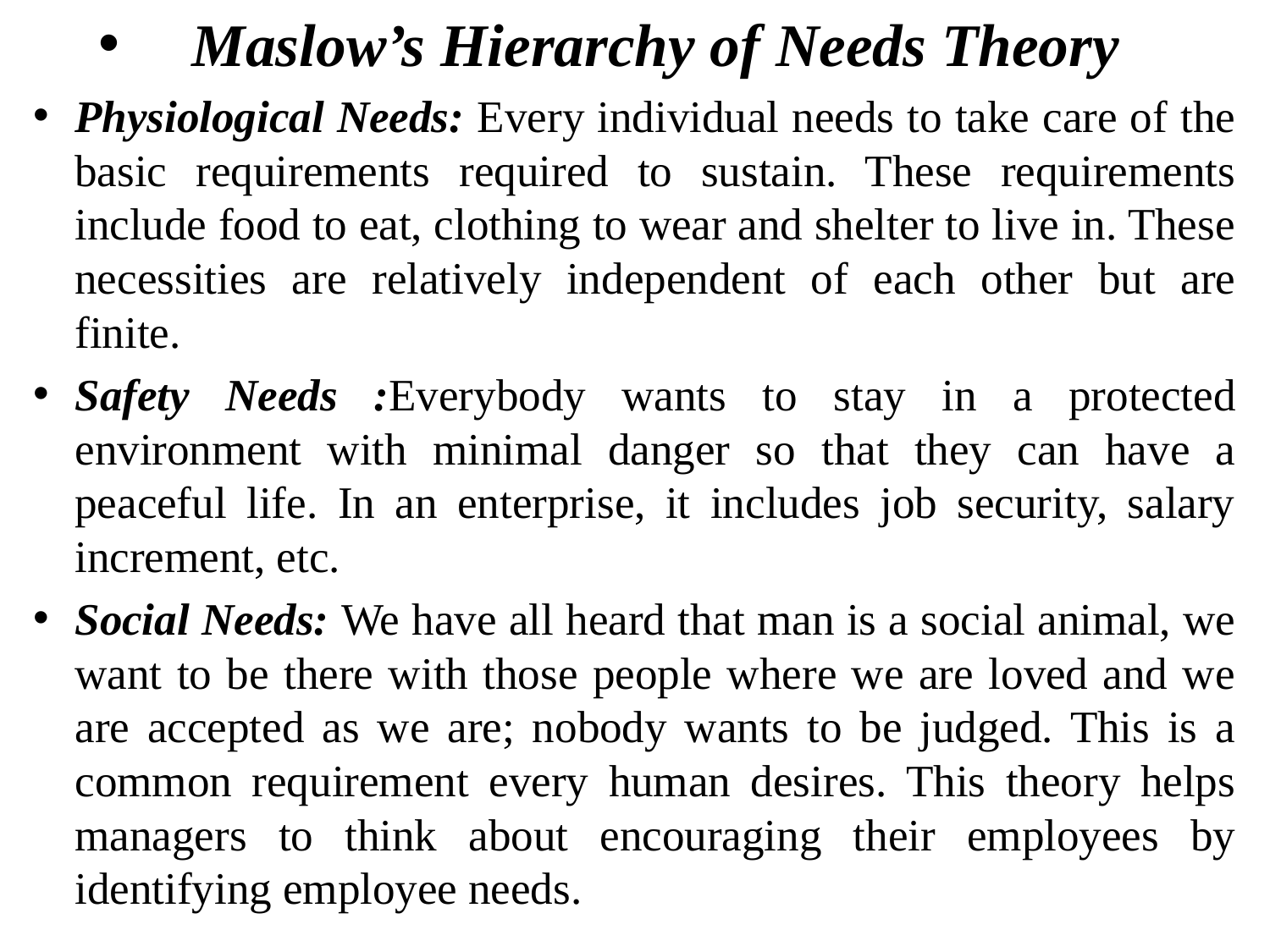

Maslow’s Hierarchy of Needs Theory
Physiological Needs: Every individual needs to take care of the basic requirements required to sustain. These requirements include food to eat, clothing to wear and shelter to live in. These necessities are relatively independent of each other but are finite.
Safety Needs :Everybody wants to stay in a protected environment with minimal danger so that they can have a peaceful life. In an enterprise, it includes job security, salary increment, etc.
Social Needs: We have all heard that man is a social animal, we want to be there with those people where we are loved and we are accepted as we are; nobody wants to be judged. This is a common requirement every human desires. This theory helps managers to think about encouraging their employees by identifying employee needs.
#